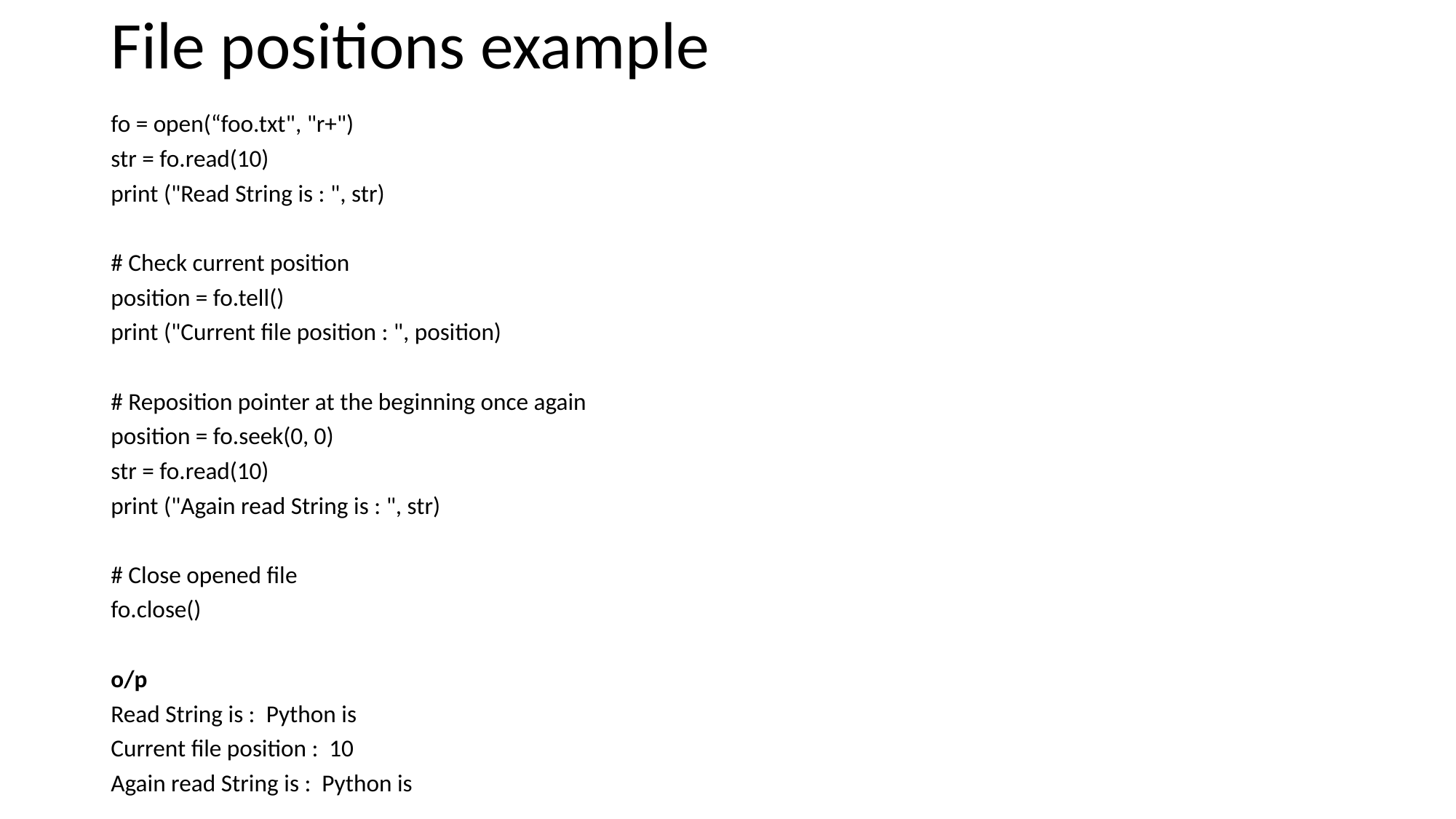

# File positions example
fo = open(“foo.txt", "r+")
str = fo.read(10)
print ("Read String is : ", str)

# Check current position
position = fo.tell()
print ("Current file position : ", position)

# Reposition pointer at the beginning once again
position = fo.seek(0, 0)
str = fo.read(10)
print ("Again read String is : ", str)

# Close opened file
fo.close()

o/p
Read String is :  Python is
Current file position :  10
Again read String is :  Python is